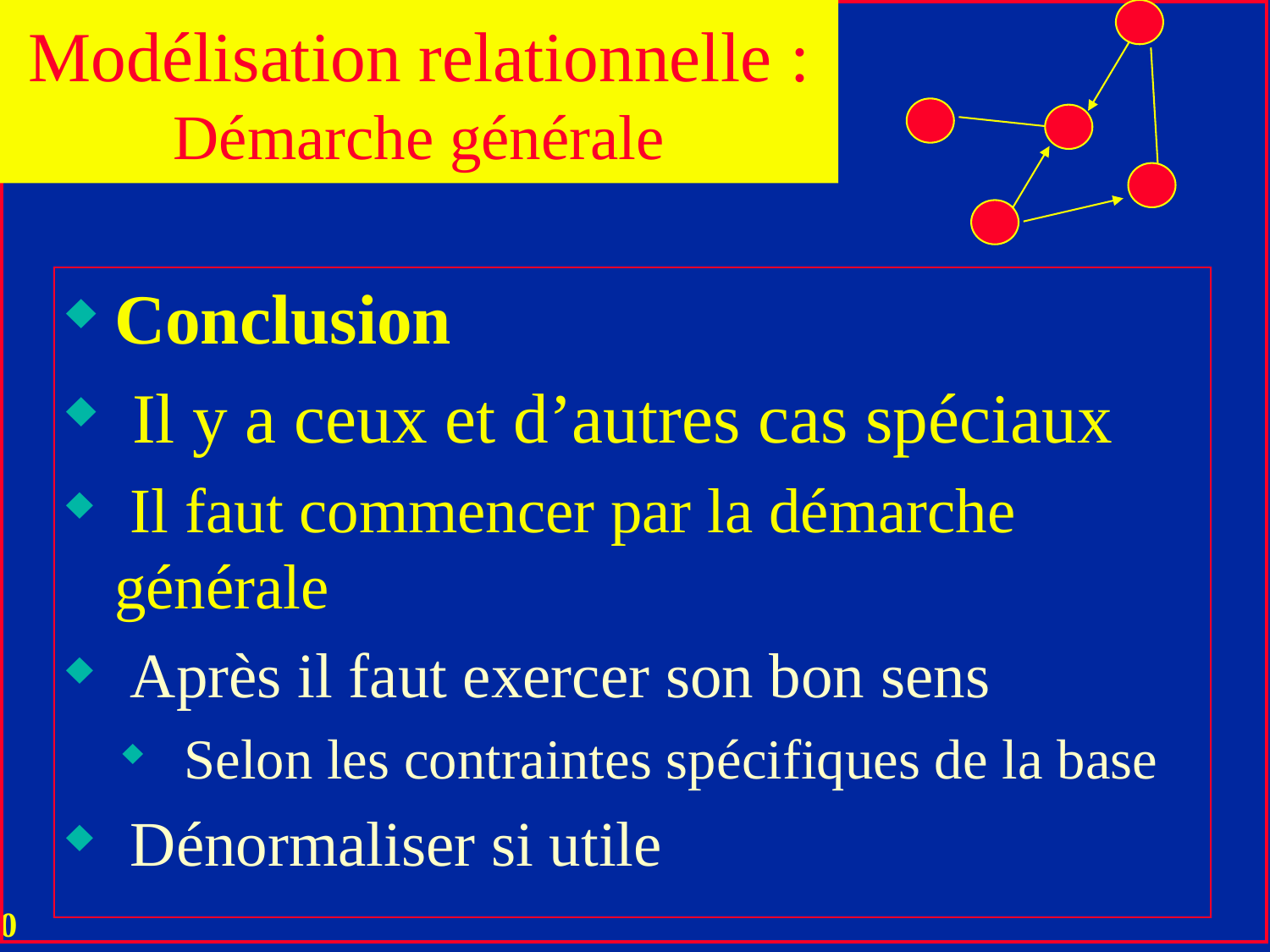

Modélisation relationnelle : Démarche générale

Conclusion
 Il y a ceux et d’autres cas spéciaux
 Il faut commencer par la démarche générale
 Après il faut exercer son bon sens
 Selon les contraintes spécifiques de la base
 Dénormaliser si utile